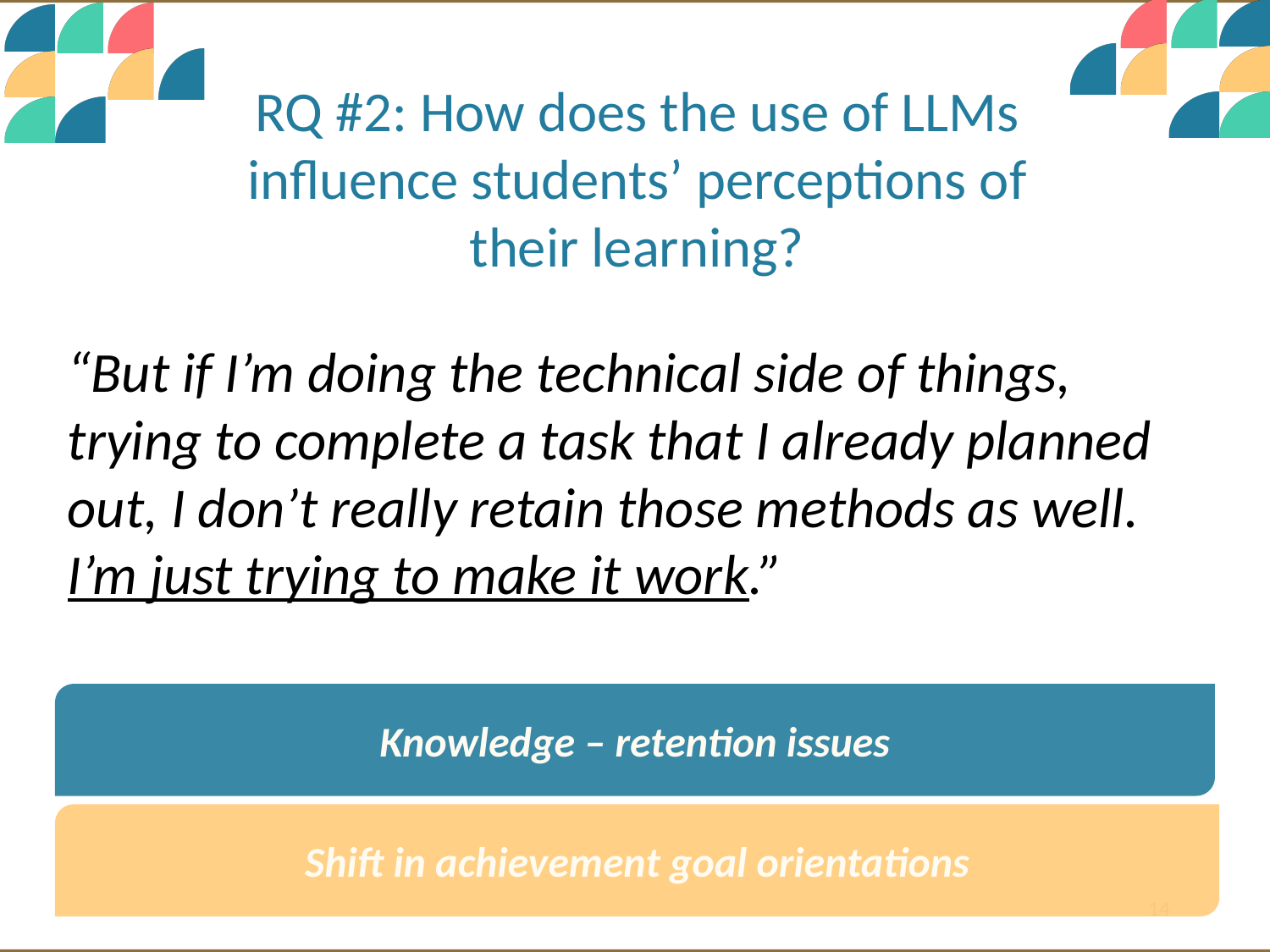

RQ #2: How does the use of LLMs influence students’ perceptions of their learning?
“But if I’m doing the technical side of things, trying to complete a task that I already planned out, I don’t really retain those methods as well. I’m just trying to make it work.”
Knowledge – retention issues
Shift in achievement goal orientations
14